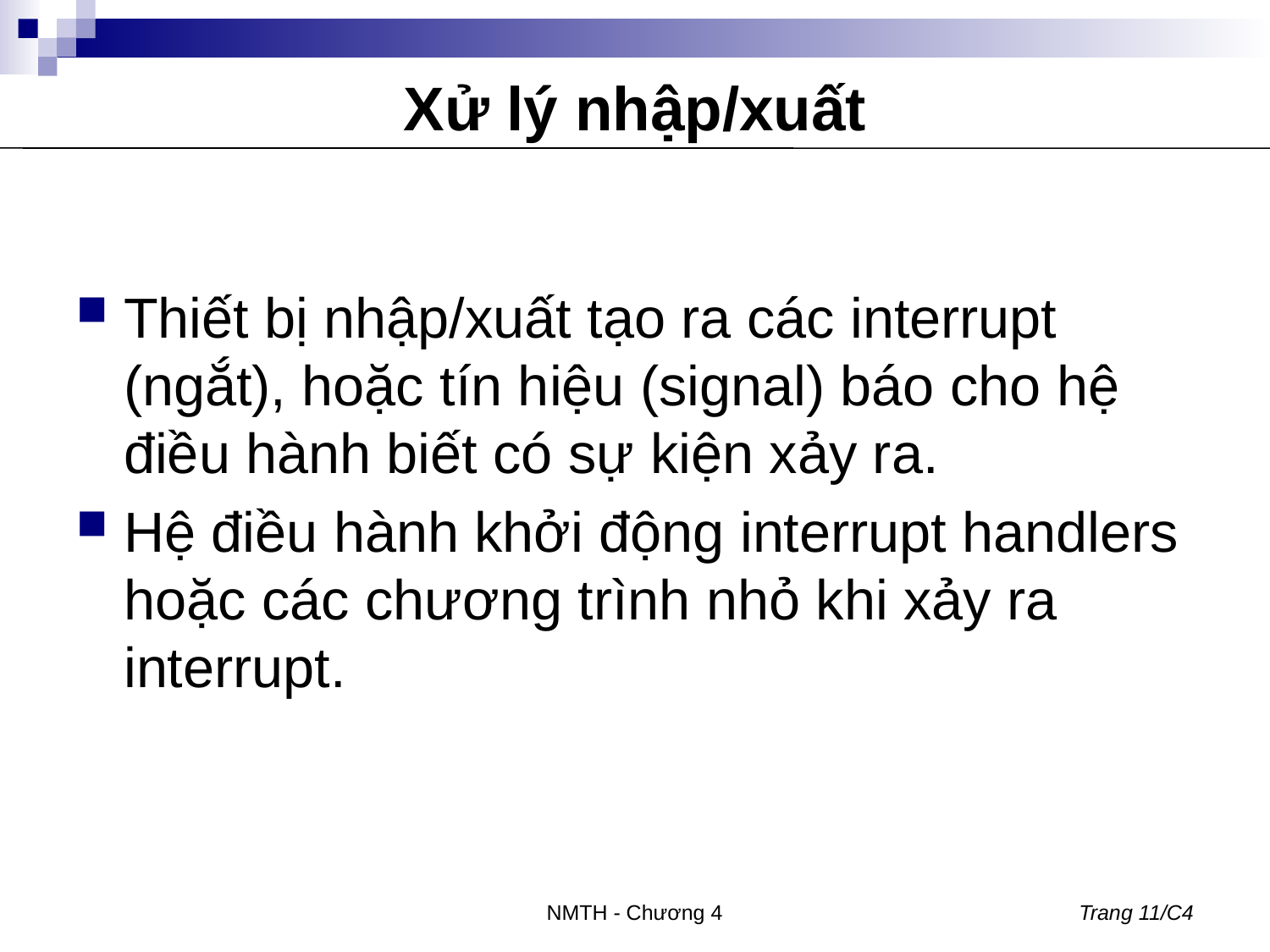

# Xử lý nhập/xuất
Thiết bị nhập/xuất tạo ra các interrupt (ngắt), hoặc tín hiệu (signal) báo cho hệ điều hành biết có sự kiện xảy ra.
Hệ điều hành khởi động interrupt handlers hoặc các chương trình nhỏ khi xảy ra interrupt.
NMTH - Chương 4
Trang 11/C4